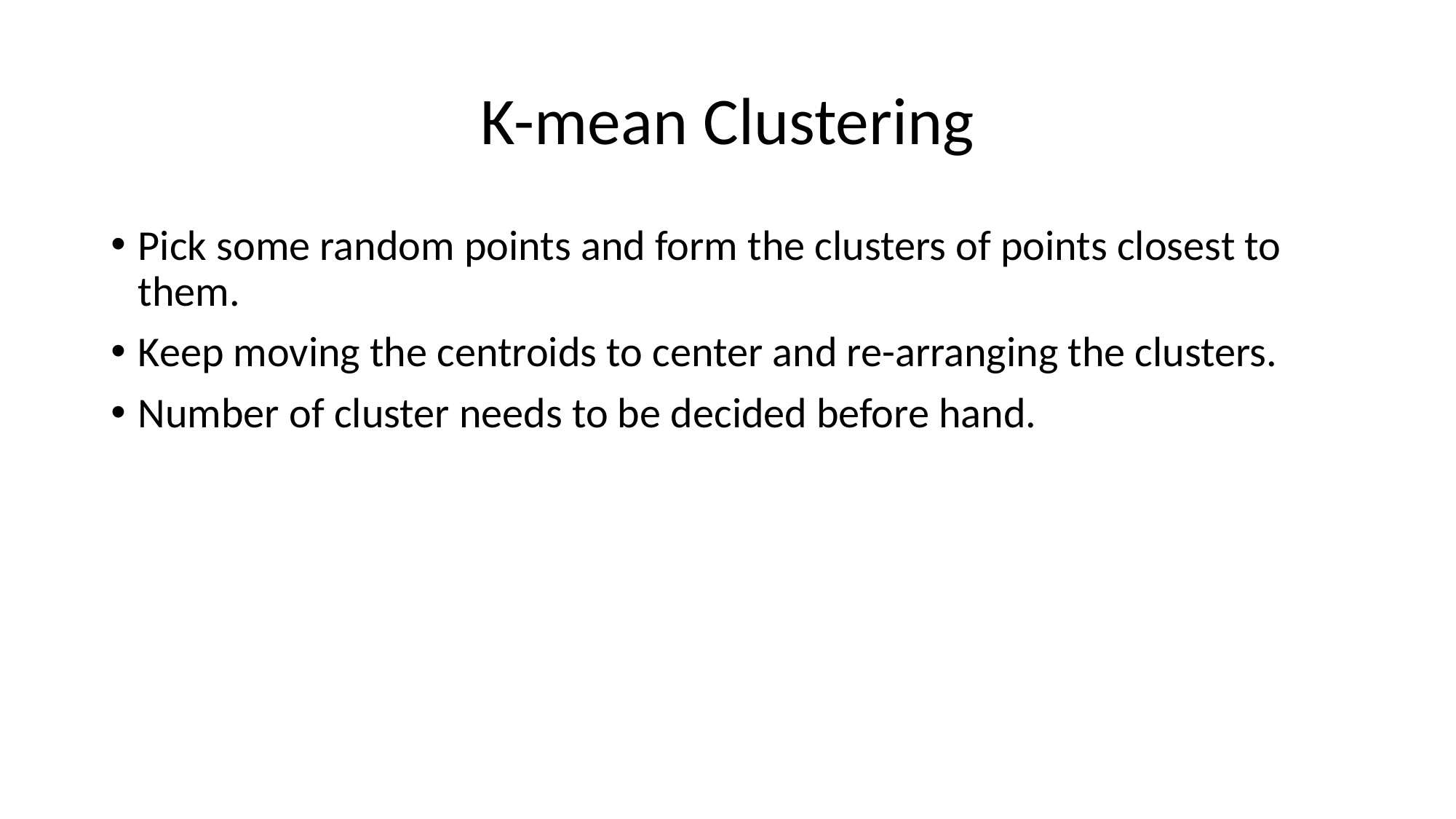

# K-mean Clustering
Pick some random points and form the clusters of points closest to them.
Keep moving the centroids to center and re-arranging the clusters.
Number of cluster needs to be decided before hand.